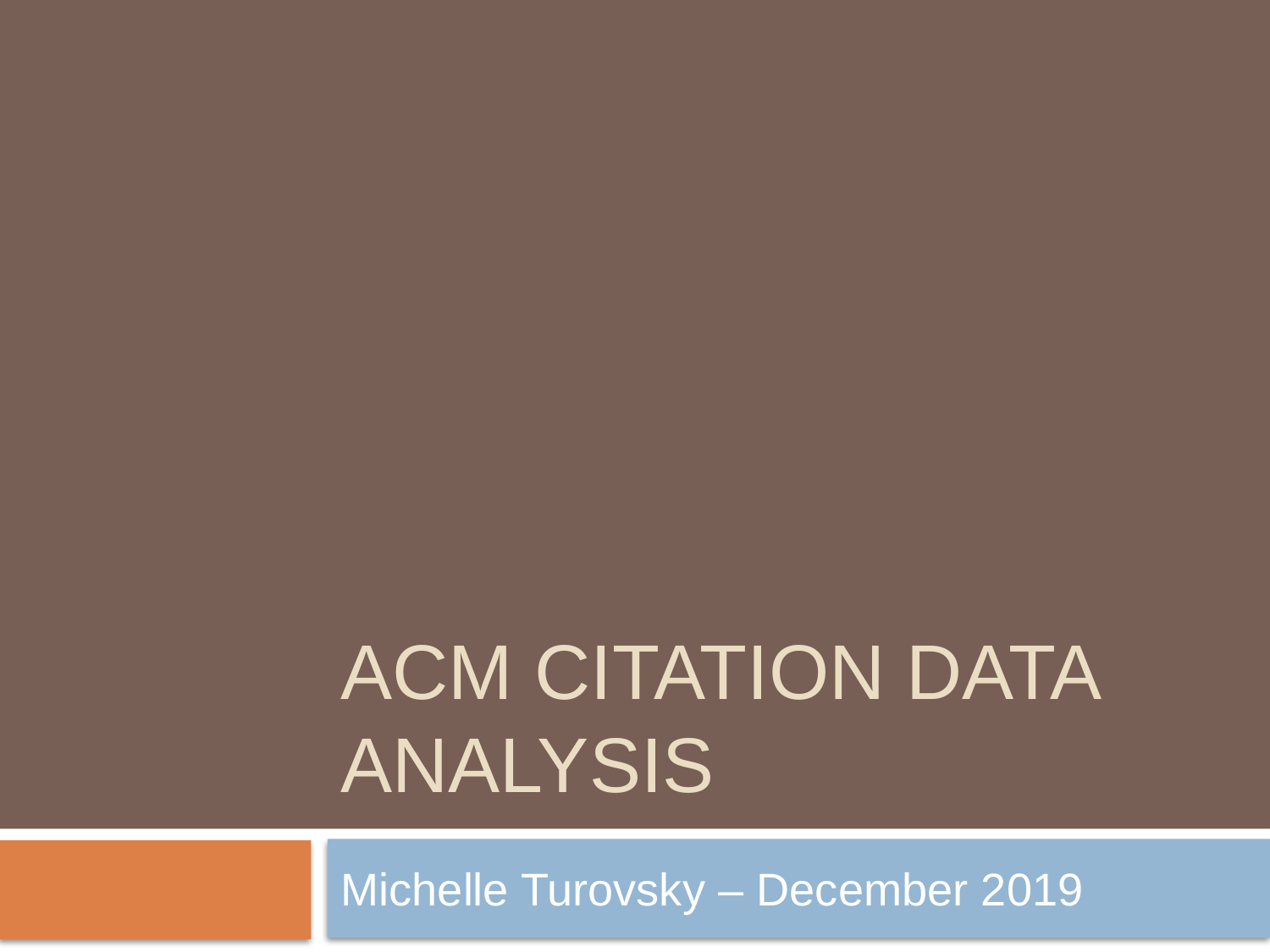

# ACM Citation Data Analysis
Michelle Turovsky – December 2019